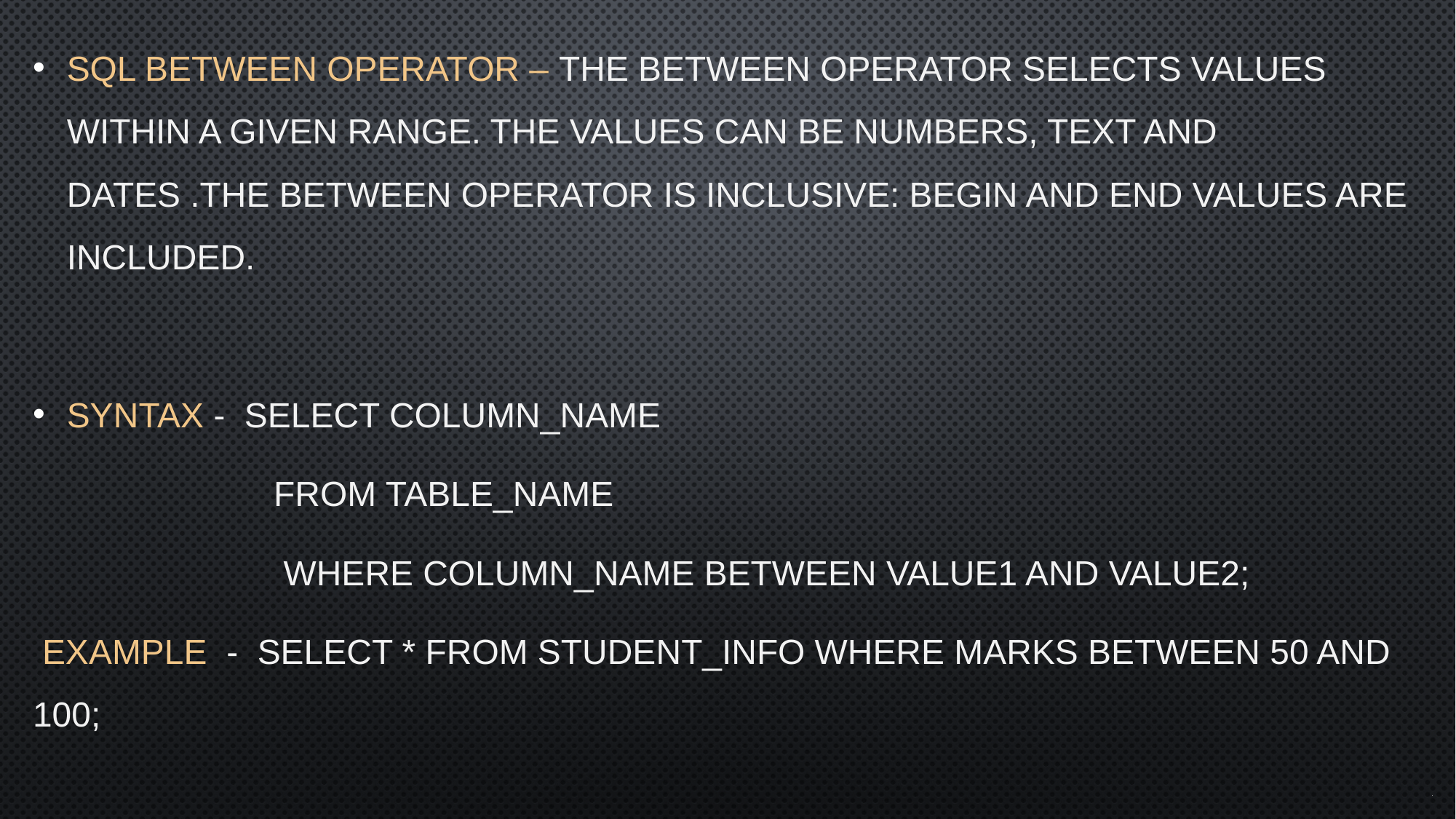

SQL BETWEEN OPERATOR – the between operator selects values within a given range. the values can be numbers, text and dates .the between operator is inclusive: begin and end values are included.

SYNTAX -  select column_name
                         from table_name
                          where column_name BETWEEN value1 AND value2;
 EXAMPLE  -  select * from Student_info where marks between 50 and 100;

# .